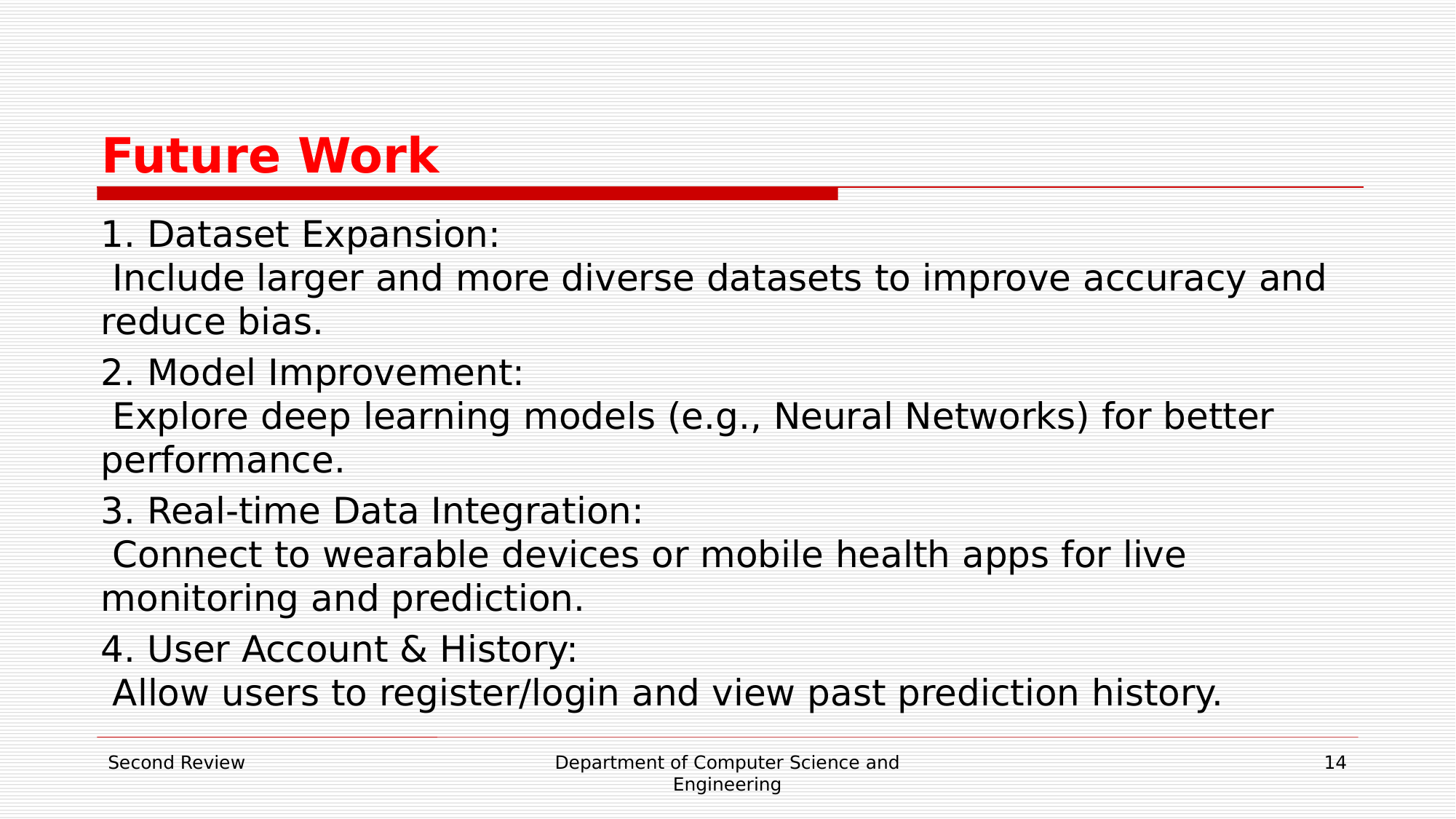

# Future Work
1. Dataset Expansion:
 Include larger and more diverse datasets to improve accuracy and reduce bias.
2. Model Improvement:
 Explore deep learning models (e.g., Neural Networks) for better performance.
3. Real-time Data Integration:
 Connect to wearable devices or mobile health apps for live monitoring and prediction.
4. User Account & History:
 Allow users to register/login and view past prediction history.

Second Review
Department of Computer Science and Engineering
14